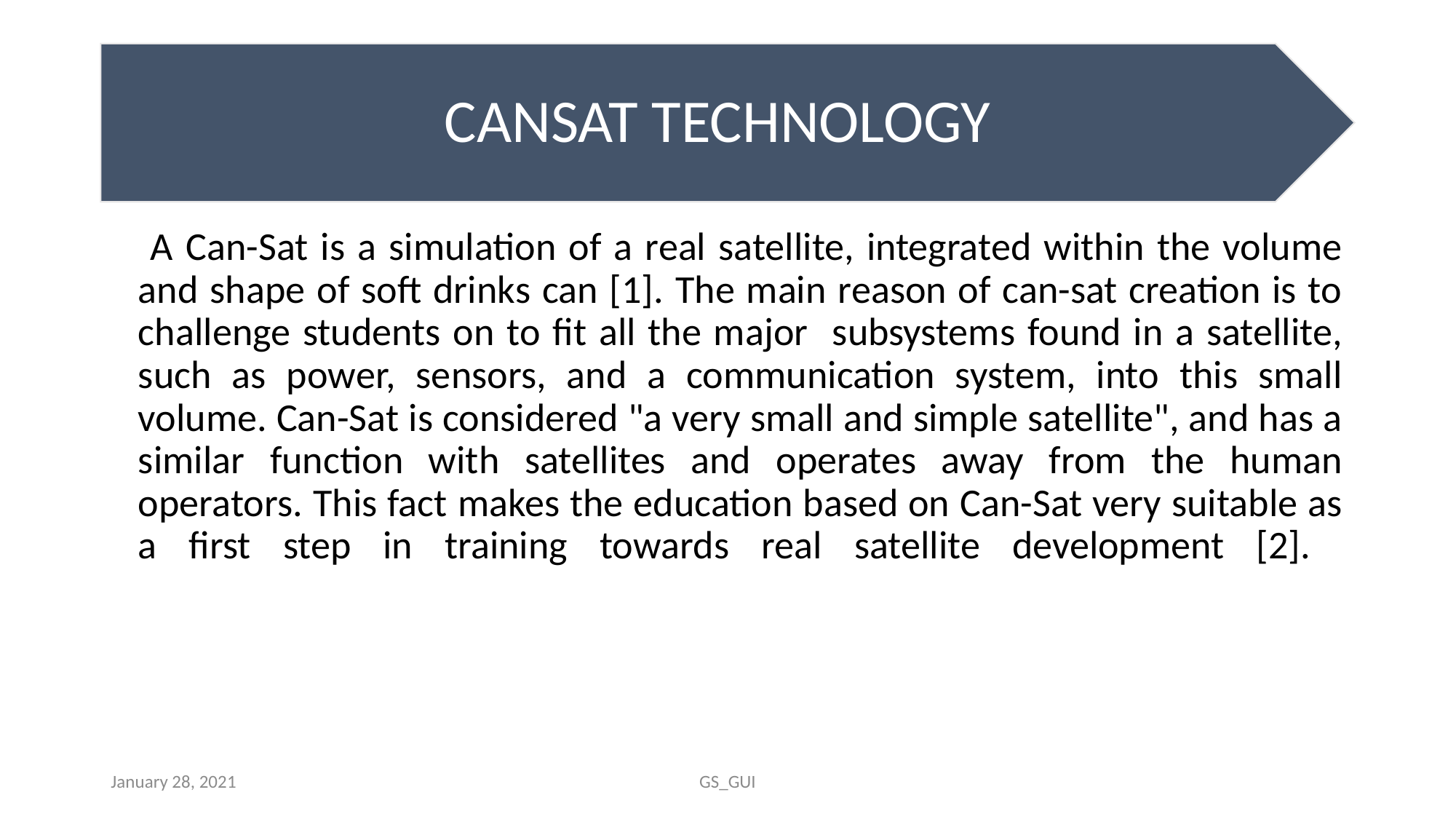

CANSAT TECHNOLOGY
   A Can-Sat is a simulation of a real satellite, integrated within the volume and shape of soft drinks can [1]. The main reason of can-sat creation is to challenge students on to fit all the major  subsystems found in a satellite, such as power, sensors, and a communication system, into this small volume. Can-Sat is considered "a very small and simple satellite", and has a similar function with satellites and operates away from the human operators. This fact makes the education based on Can-Sat very suitable as a first step in training towards real satellite development [2].
January 28, 2021
GS_GUI